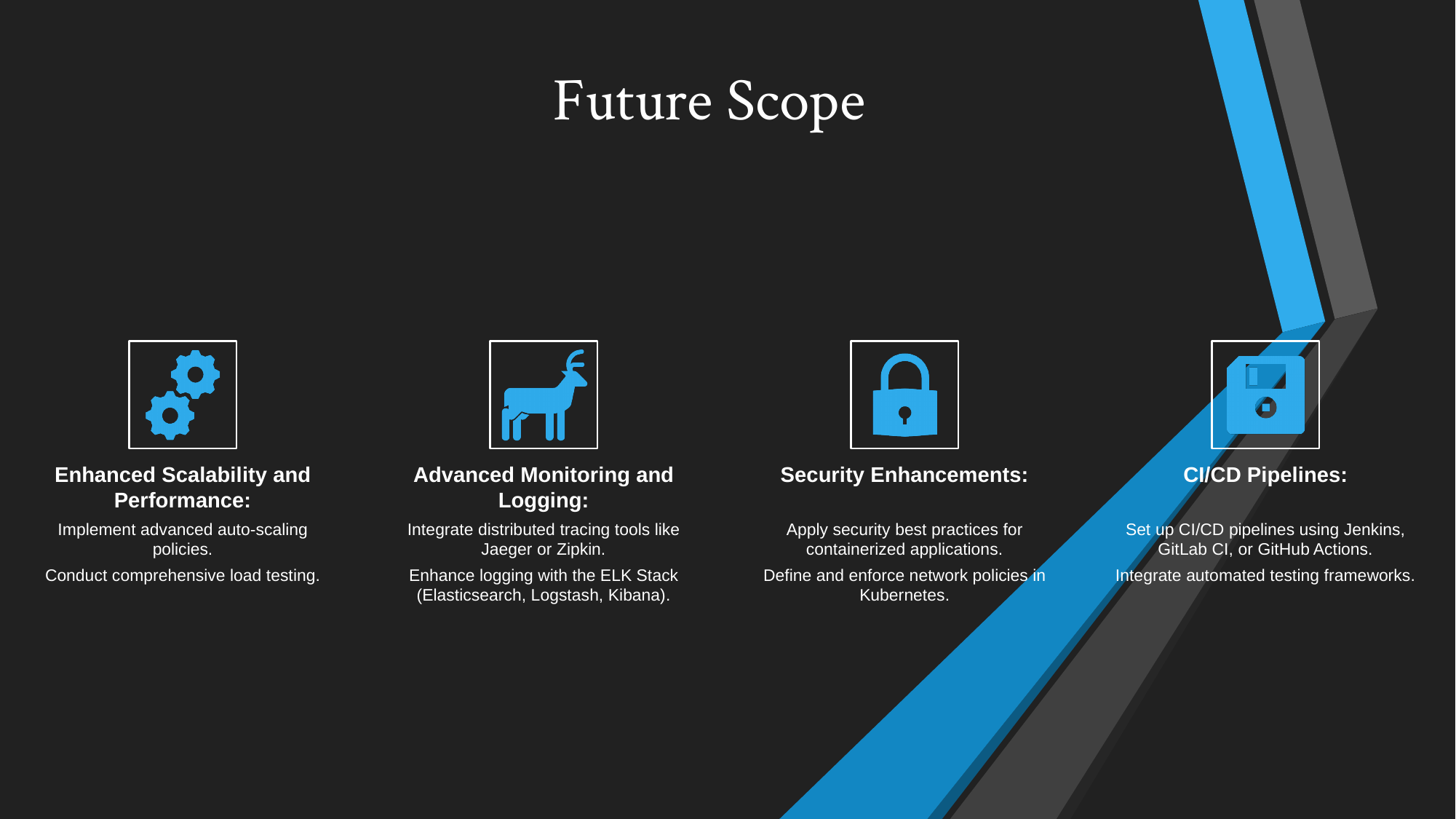

# Future Scope
Enhanced Scalability and Performance:
Implement advanced auto-scaling policies.
Conduct comprehensive load testing.
Advanced Monitoring and Logging:
Integrate distributed tracing tools like Jaeger or Zipkin.
Enhance logging with the ELK Stack (Elasticsearch, Logstash, Kibana).
Security Enhancements:
Apply security best practices for containerized applications.
Define and enforce network policies in Kubernetes.
CI/CD Pipelines:
Set up CI/CD pipelines using Jenkins, GitLab CI, or GitHub Actions.
Integrate automated testing frameworks.